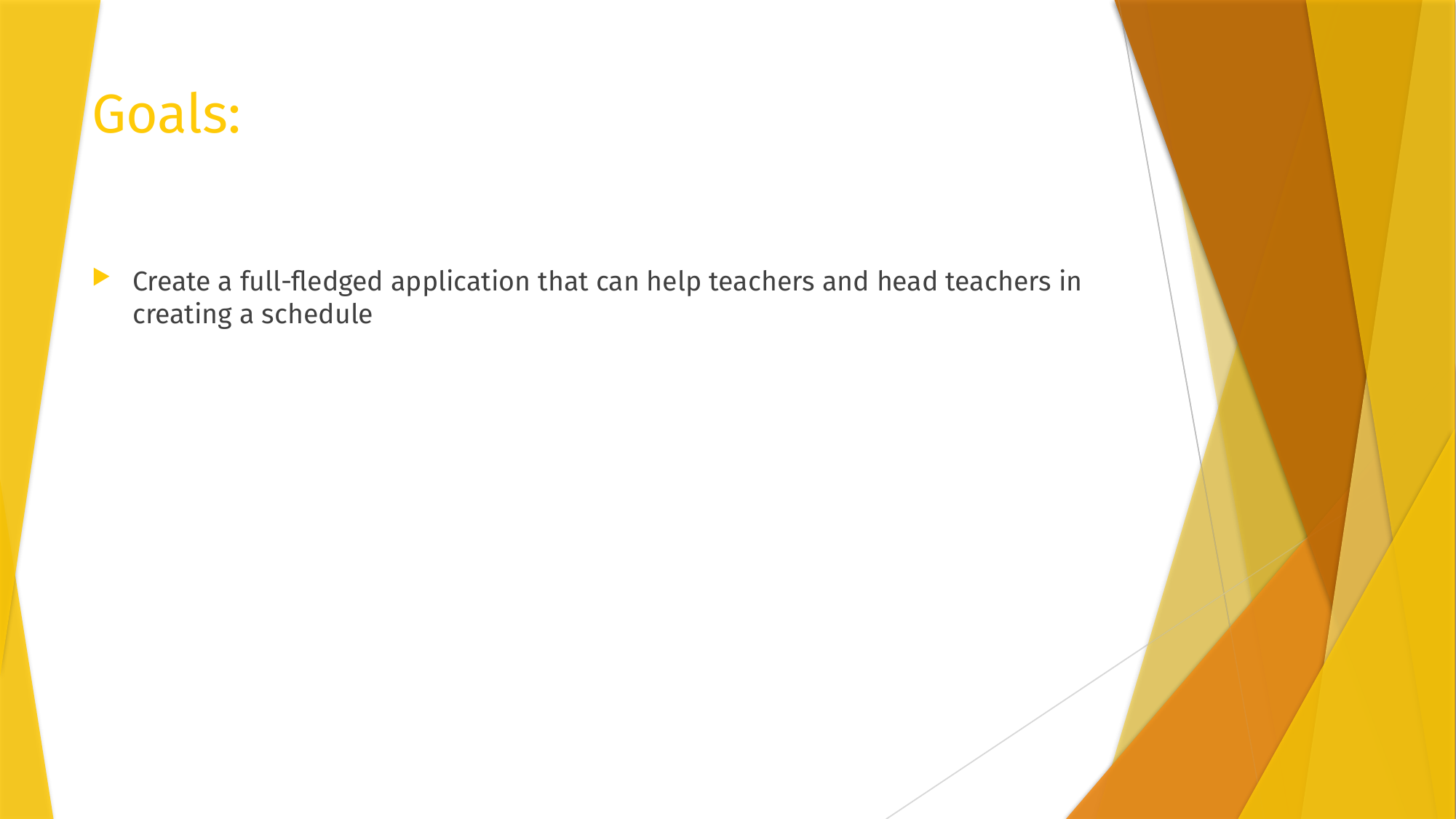

# Goals:
Create a full-fledged application that can help teachers and head teachers in creating a schedule